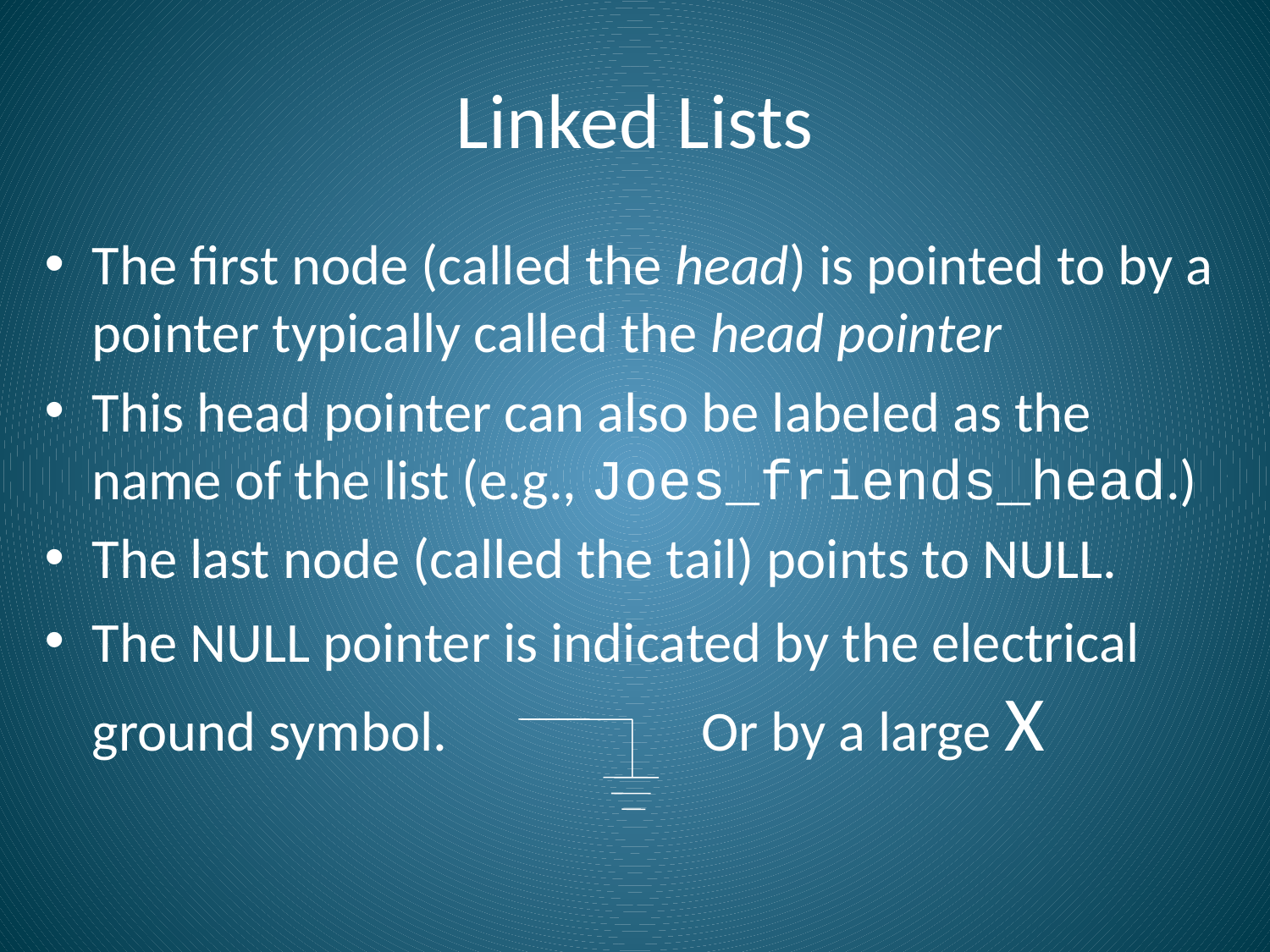

# Linked Lists
The first node (called the head) is pointed to by a pointer typically called the head pointer
This head pointer can also be labeled as the name of the list (e.g., Joes_friends_head.)
The last node (called the tail) points to NULL.
The NULL pointer is indicated by the electrical ground symbol.                    Or by a large Х